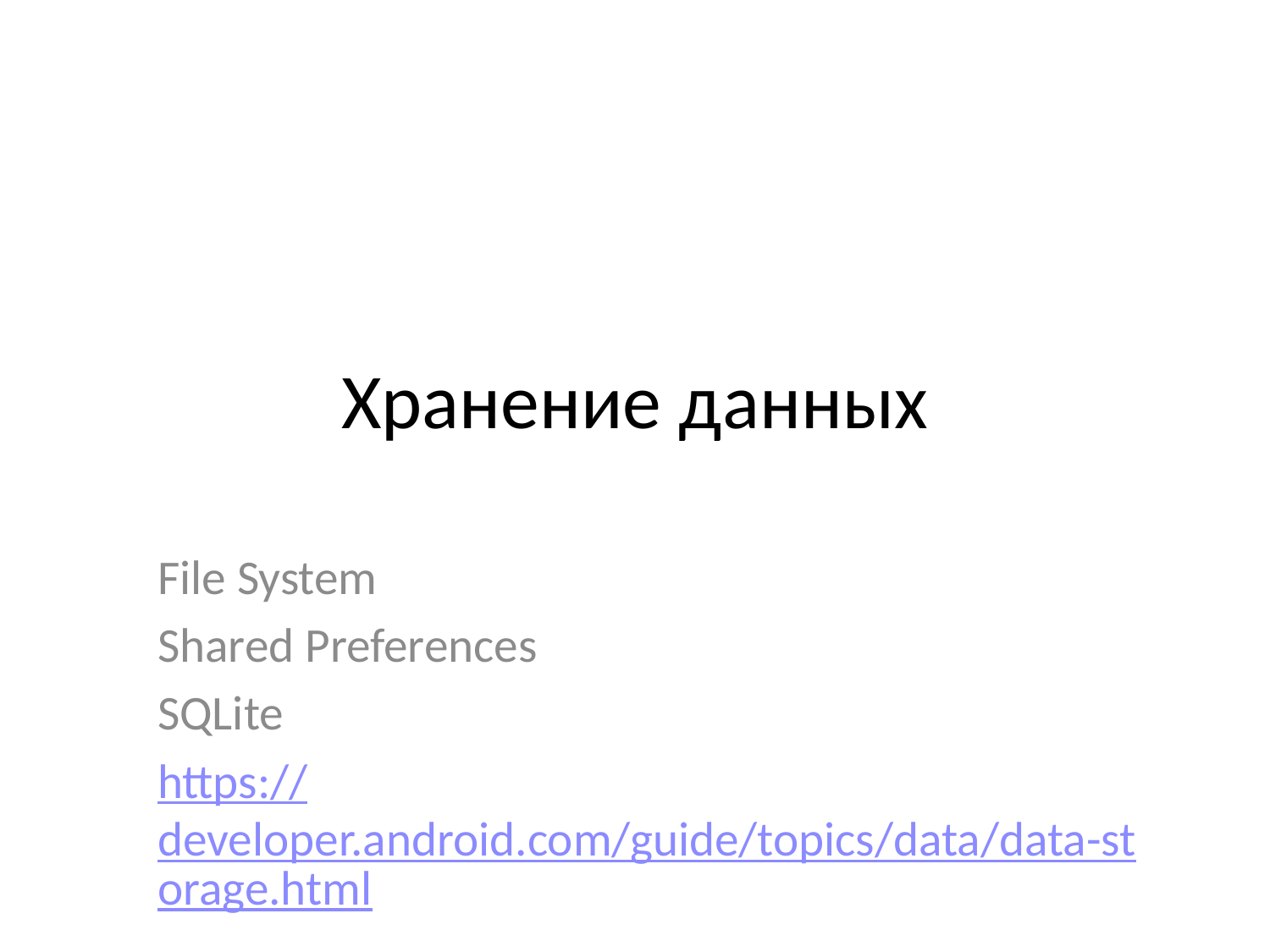

# Хранение данных
File System
Shared Preferences
SQLite
https://developer.android.com/guide/topics/data/data-storage.html